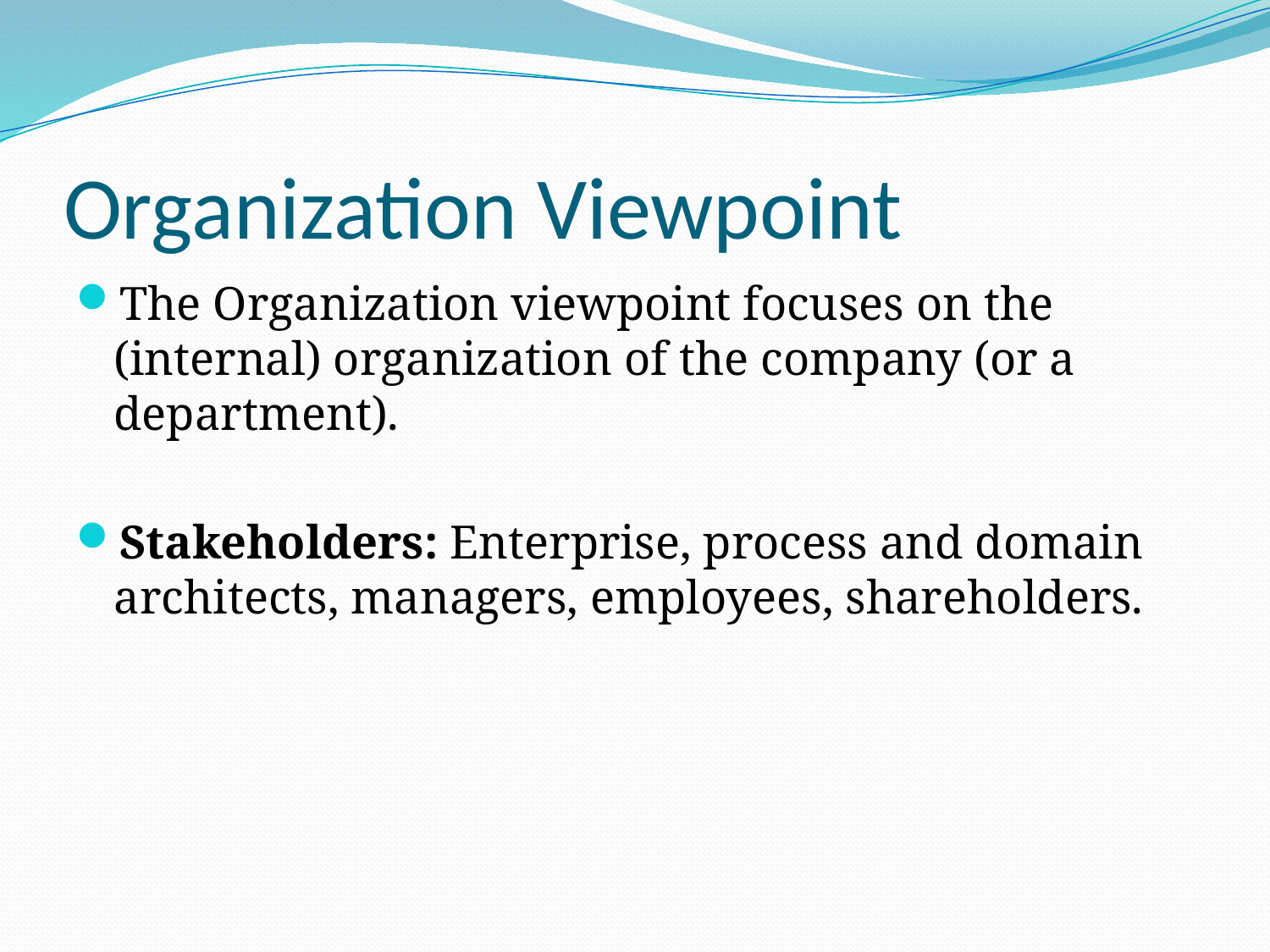

# Organization Viewpoint
The Organization viewpoint focuses on the (internal) organization of the company (or a department).

Stakeholders: Enterprise, process and domain architects, managers, employees, shareholders.